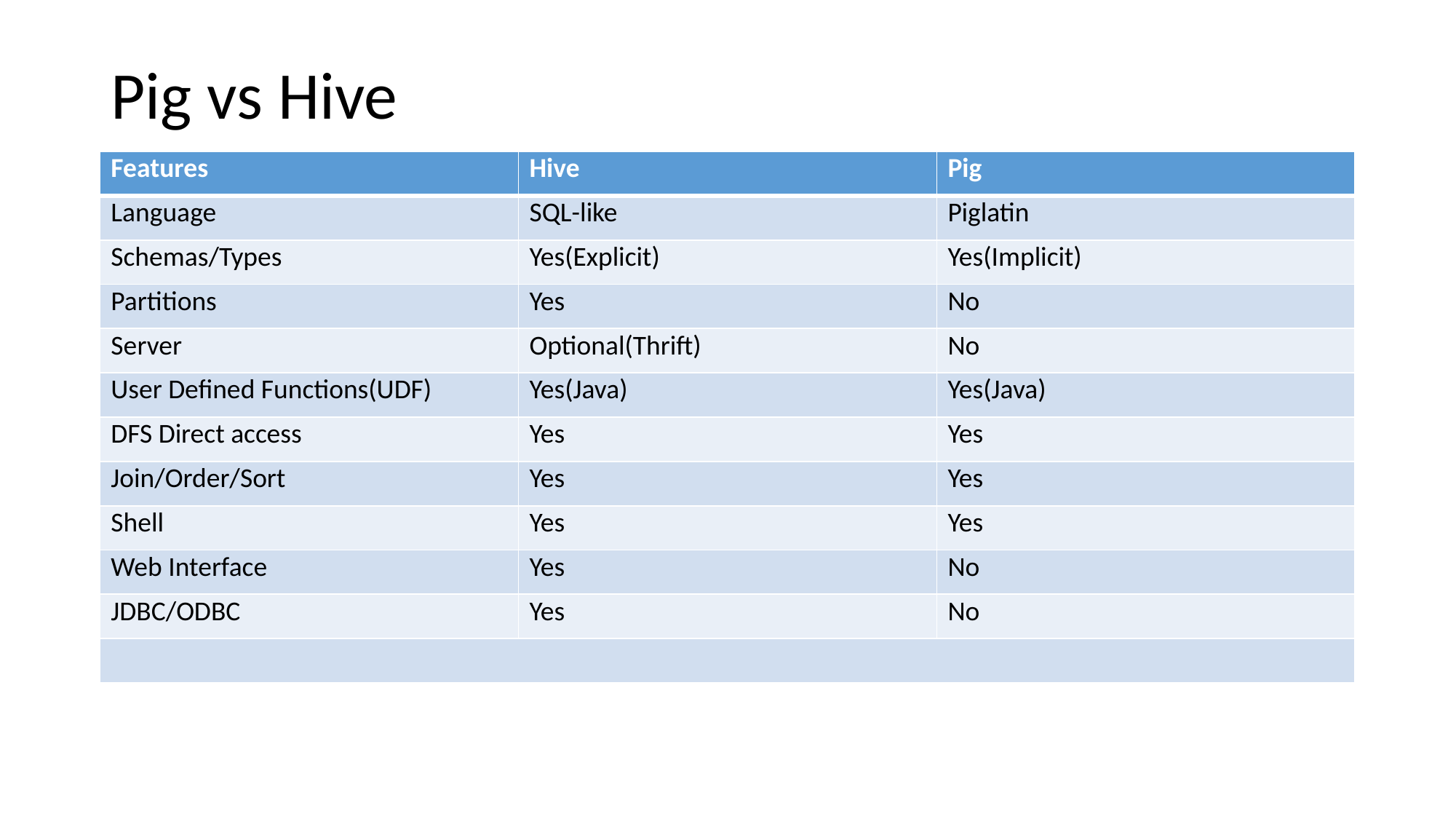

# Pig vs Hive
| Features | Hive | Pig |
| --- | --- | --- |
| Language | SQL-like | Piglatin |
| Schemas/Types | Yes(Explicit) | Yes(Implicit) |
| Partitions | Yes | No |
| Server | Optional(Thrift) | No |
| User Defined Functions(UDF) | Yes(Java) | Yes(Java) |
| DFS Direct access | Yes | Yes |
| Join/Order/Sort | Yes | Yes |
| Shell | Yes | Yes |
| Web Interface | Yes | No |
| JDBC/ODBC | Yes | No |
|  |  |  |